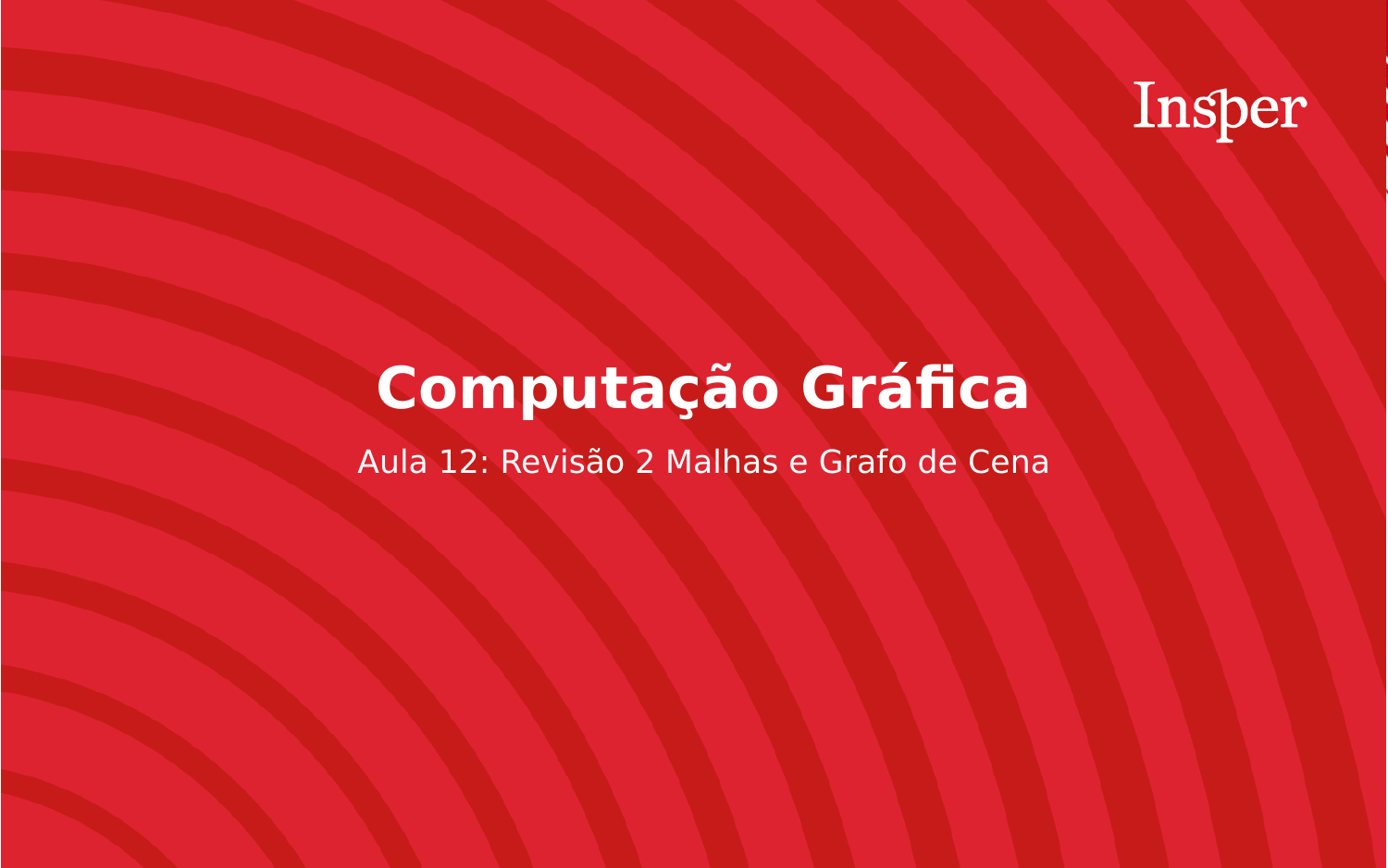

Computação Gráfica
Aula 12: Revisão 2 Malhas e Grafo de Cena